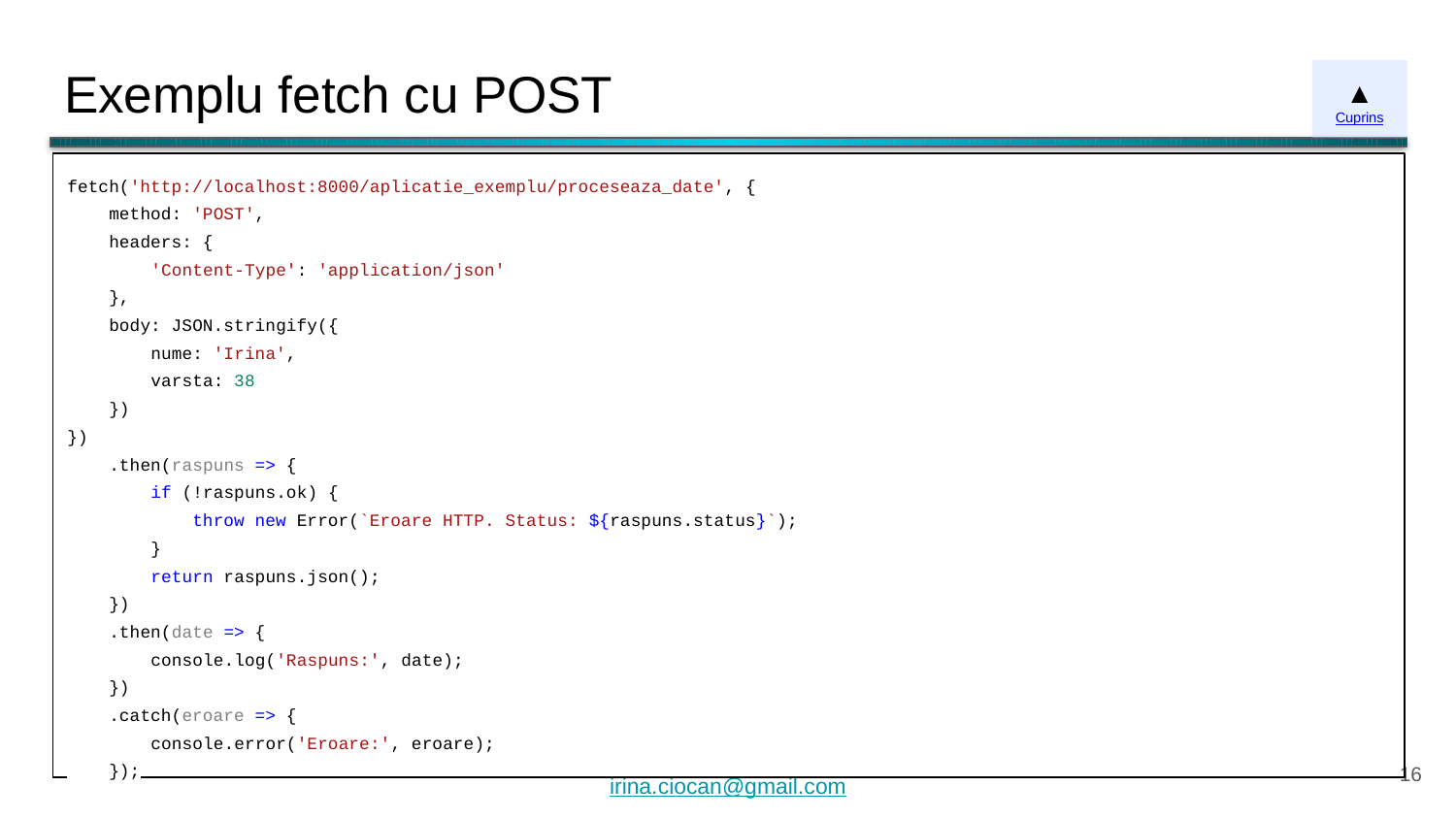

# Exemplu fetch cu POST
▲
Cuprins

fetch('http://localhost:8000/aplicatie_exemplu/proceseaza_date', {
    method: 'POST',
    headers: {
        'Content-Type': 'application/json'
    },
    body: JSON.stringify({
        nume: 'Irina',
        varsta: 38
    })
})
    .then(raspuns => {
        if (!raspuns.ok) {
            throw new Error(`Eroare HTTP. Status: ${raspuns.status}`);
        }
        return raspuns.json();
    })
    .then(date => {
        console.log('Raspuns:', date);
    })
    .catch(eroare => {
        console.error('Eroare:', eroare);
    });

16
irina.ciocan@gmail.com